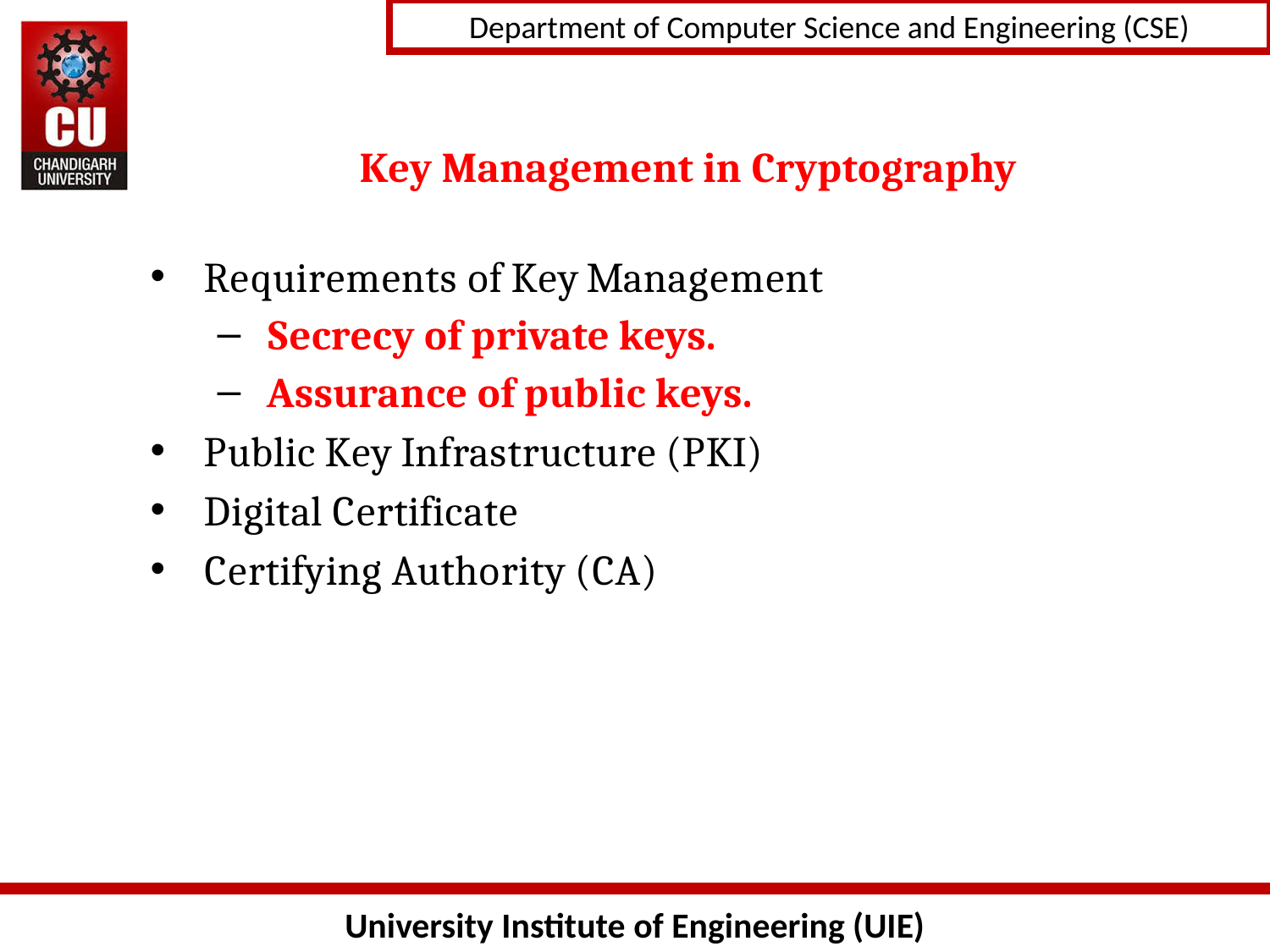

# Key Management in Cryptography
Requirements of Key Management
Secrecy of private keys.
Assurance of public keys.
Public Key Infrastructure (PKI)
Digital Certificate
Certifying Authority (CA)